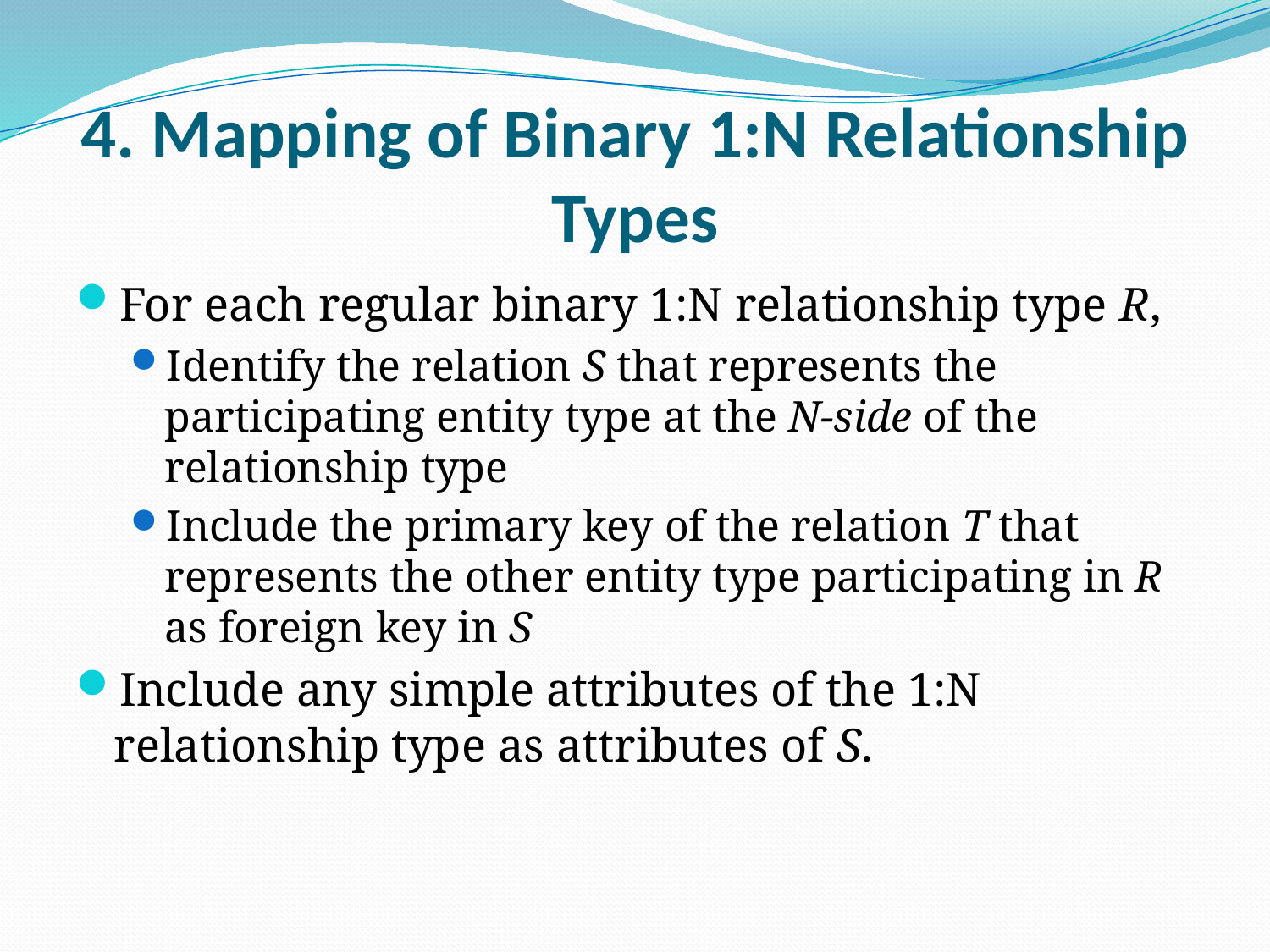

# 4. Mapping of Binary 1:N Relationship Types
For each regular binary 1:N relationship type R,
Identify the relation S that represents the participating entity type at the N-side of the relationship type
Include the primary key of the relation T that represents the other entity type participating in R as foreign key in S
Include any simple attributes of the 1:N relationship type as attributes of S.